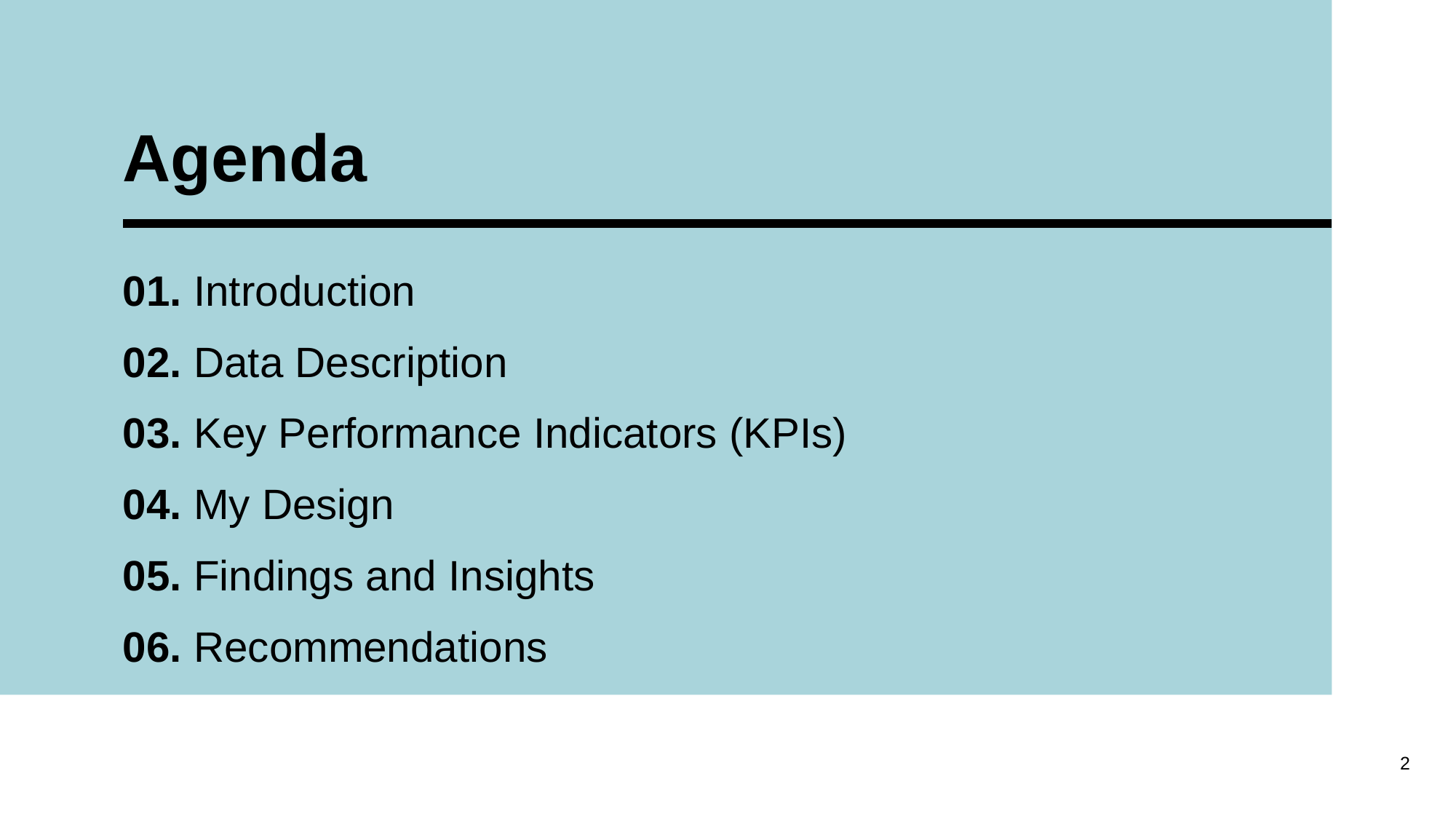

# Agenda
01. Introduction
02. Data Description
03. Key Performance Indicators (KPIs)
04. My Design
05. Findings and Insights
06. Recommendations

2